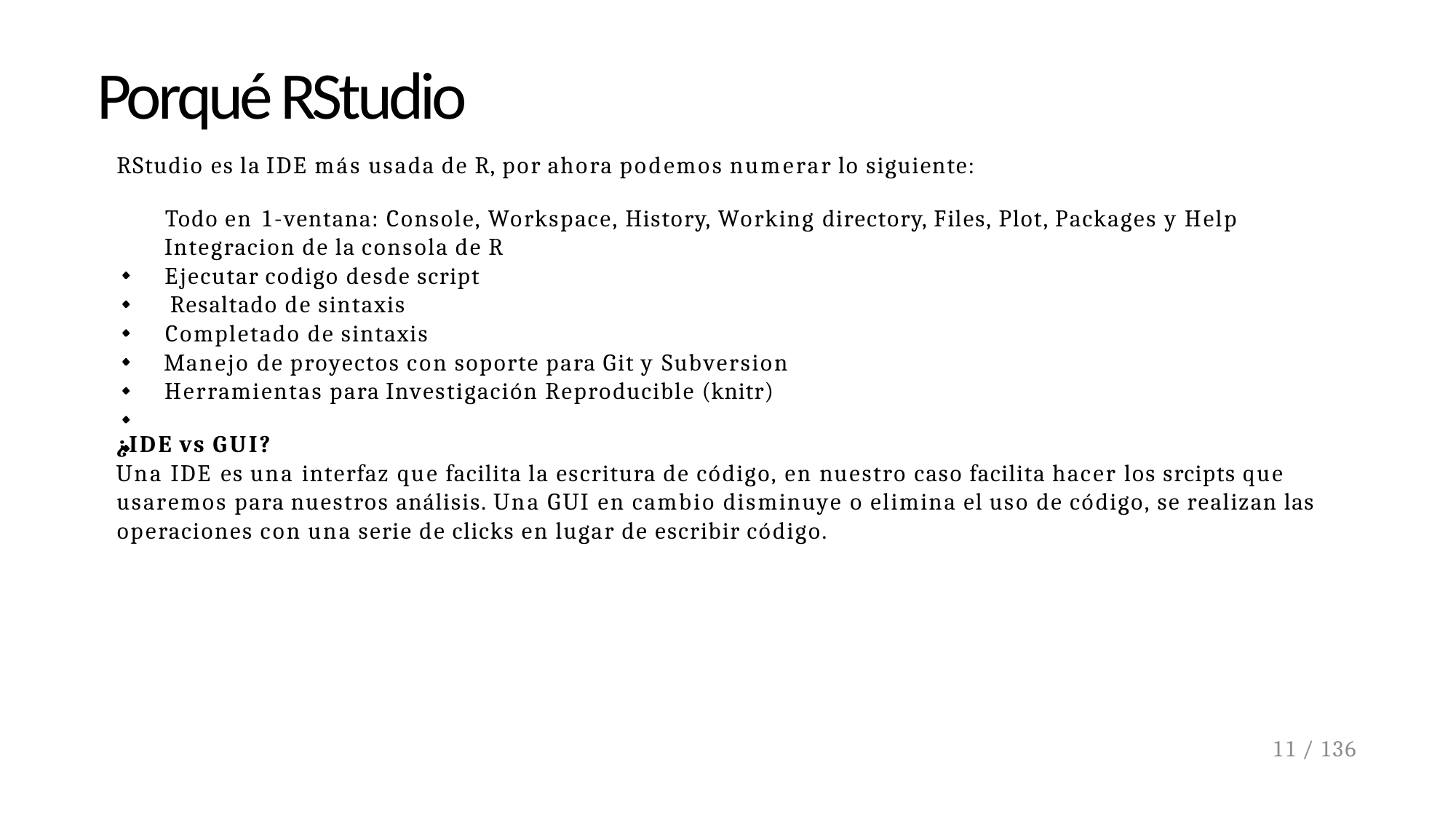

# Porqué RStudio
RStudio es la IDE más usada de R, por ahora podemos numerar lo siguiente:
Todo en 1-ventana: Console, Workspace, History, Working directory, Files, Plot, Packages y Help  Integracion de la consola de R
Ejecutar codigo desde script  Resaltado de sintaxis  Completado de sintaxis
Manejo de proyectos con soporte para Git y Subversion  Herramientas para Investigación Reproducible (knitr)
¿IDE vs GUI?
Una IDE es una interfaz que facilita la escritura de código, en nuestro caso facilita hacer los srcipts que  usaremos para nuestros análisis. Una GUI en cambio disminuye o elimina el uso de código, se realizan las  operaciones con una serie de clicks en lugar de escribir código.

11 / 136